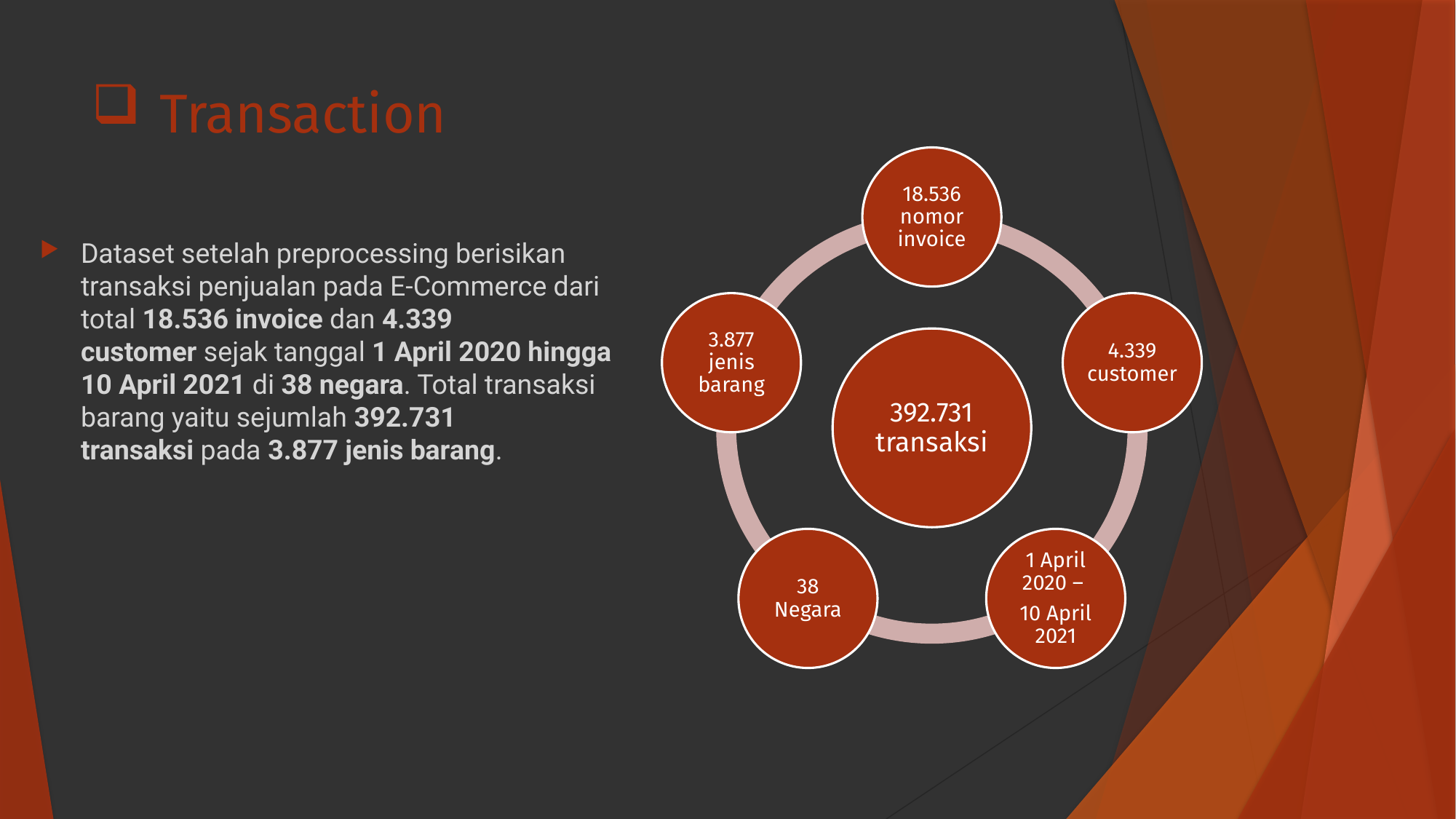

# Transaction
392.731 transaksi
18.536 nomor invoice
4.339 customer
1 April 2020 –
10 April 2021
38 Negara
3.877 jenis barang
Dataset setelah preprocessing berisikan transaksi penjualan pada E-Commerce dari total 18.536 invoice dan 4.339 customer sejak tanggal 1 April 2020 hingga 10 April 2021 di 38 negara. Total transaksi barang yaitu sejumlah 392.731 transaksi pada 3.877 jenis barang.